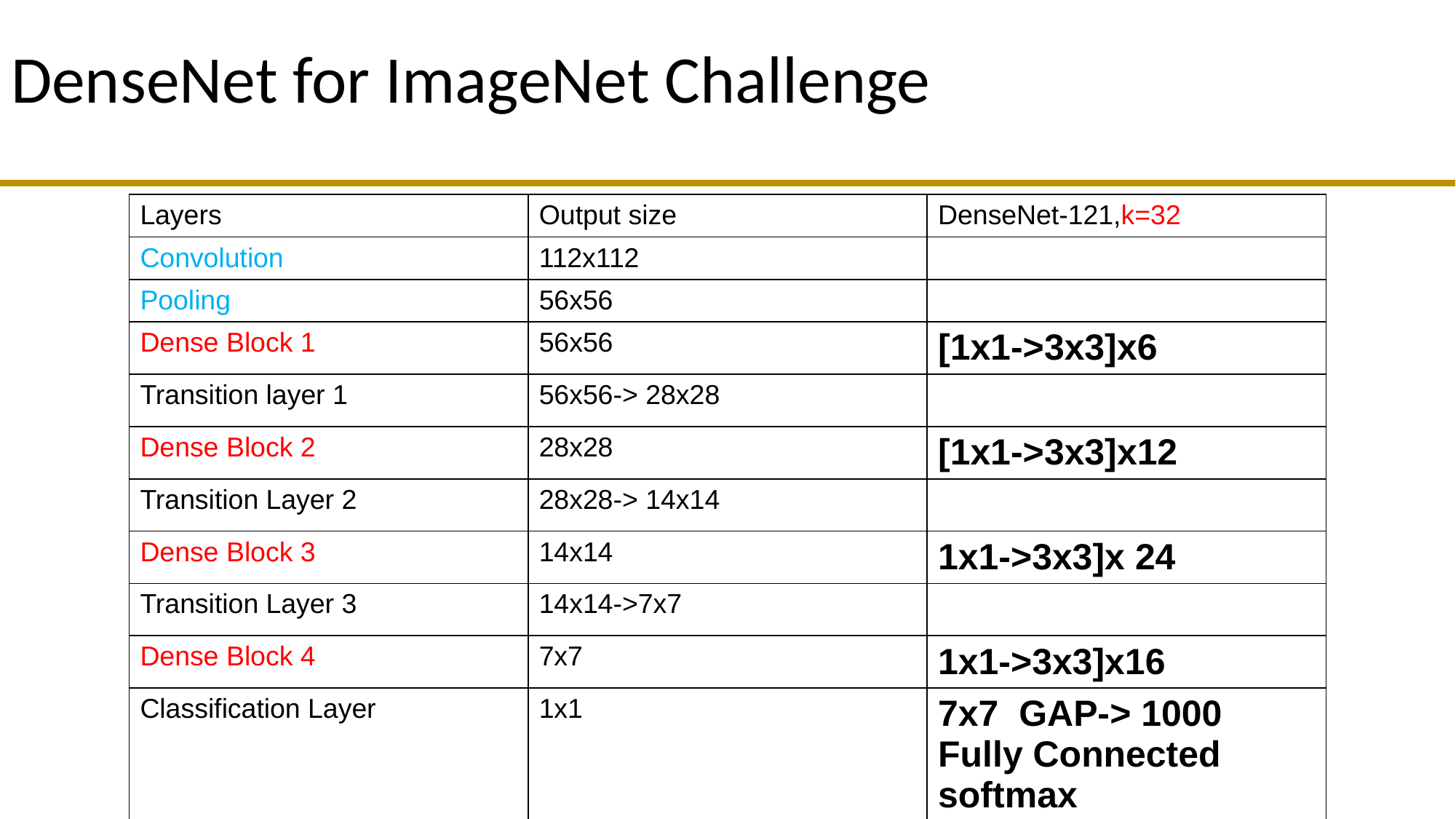

# DenseNet for ImageNet Challenge
| Layers | Output size | DenseNet-121,k=32 |
| --- | --- | --- |
| Convolution | 112x112 |  |
| Pooling | 56x56 |  |
| Dense Block 1 | 56x56 | [1x1->3x3]x6 |
| Transition layer 1 | 56x56-> 28x28 |  |
| Dense Block 2 | 28x28 | [1x1->3x3]x12 |
| Transition Layer 2 | 28x28-> 14x14 |  |
| Dense Block 3 | 14x14 | 1x1->3x3]x 24 |
| Transition Layer 3 | 14x14->7x7 |  |
| Dense Block 4 | 7x7 | 1x1->3x3]x16 |
| Classification Layer | 1x1 | 7x7 GAP-> 1000 Fully Connected softmax |